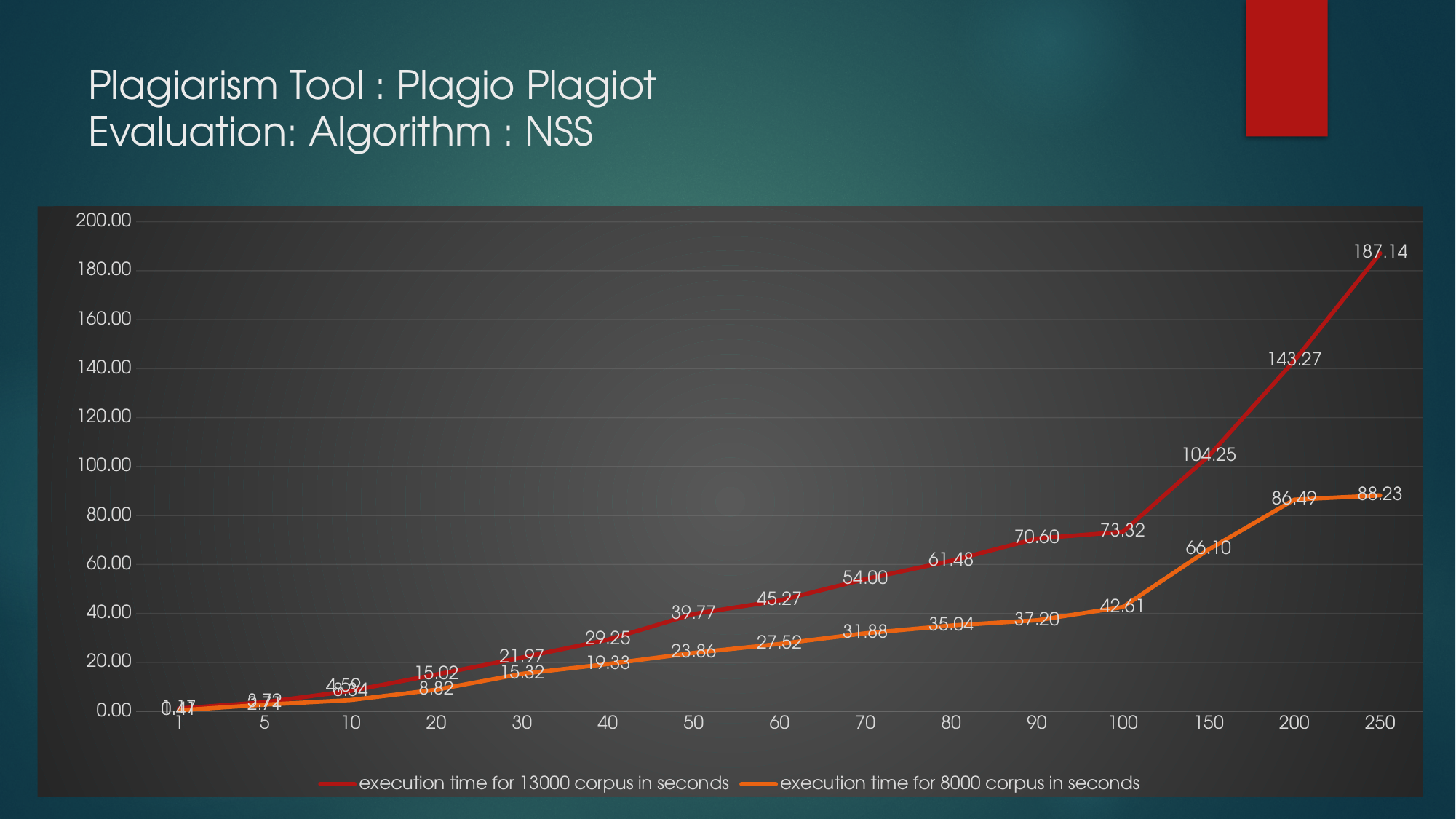

# Plagiarism Tool : Plagio Plagiot Evaluation: Algorithm : NSS

### Chart

| Category | execution time for 13000 corpus in seconds | execution time for 8000 corpus in seconds |
|---|---|---|
| 1 | 1.16983103752 | 0.408654212952 |
| 5 | 3.71705794334 | 2.70740008354 |
| 10 | 8.3413579464 | 4.58594107628 |
| 20 | 15.02085495 | 8.82187104225 |
| 30 | 21.971818924 | 15.3168151379 |
| 40 | 29.2507197857 | 19.329144001 |
| 50 | 39.7702748775 | 23.8566980362 |
| 60 | 45.2665948868 | 27.5168380737 |
| 70 | 54.0005168915 | 31.8794808388 |
| 80 | 61.4794239998 | 35.0402121544 |
| 90 | 70.5971999168 | 37.1954290867 |
| 100 | 73.3208742142 | 42.6061599255 |
| 150 | 104.248729944 | 66.1026489735 |
| 200 | 143.274392843 | 86.4902348518 |
| 250 | 187.141512871 | 88.2318480015 |